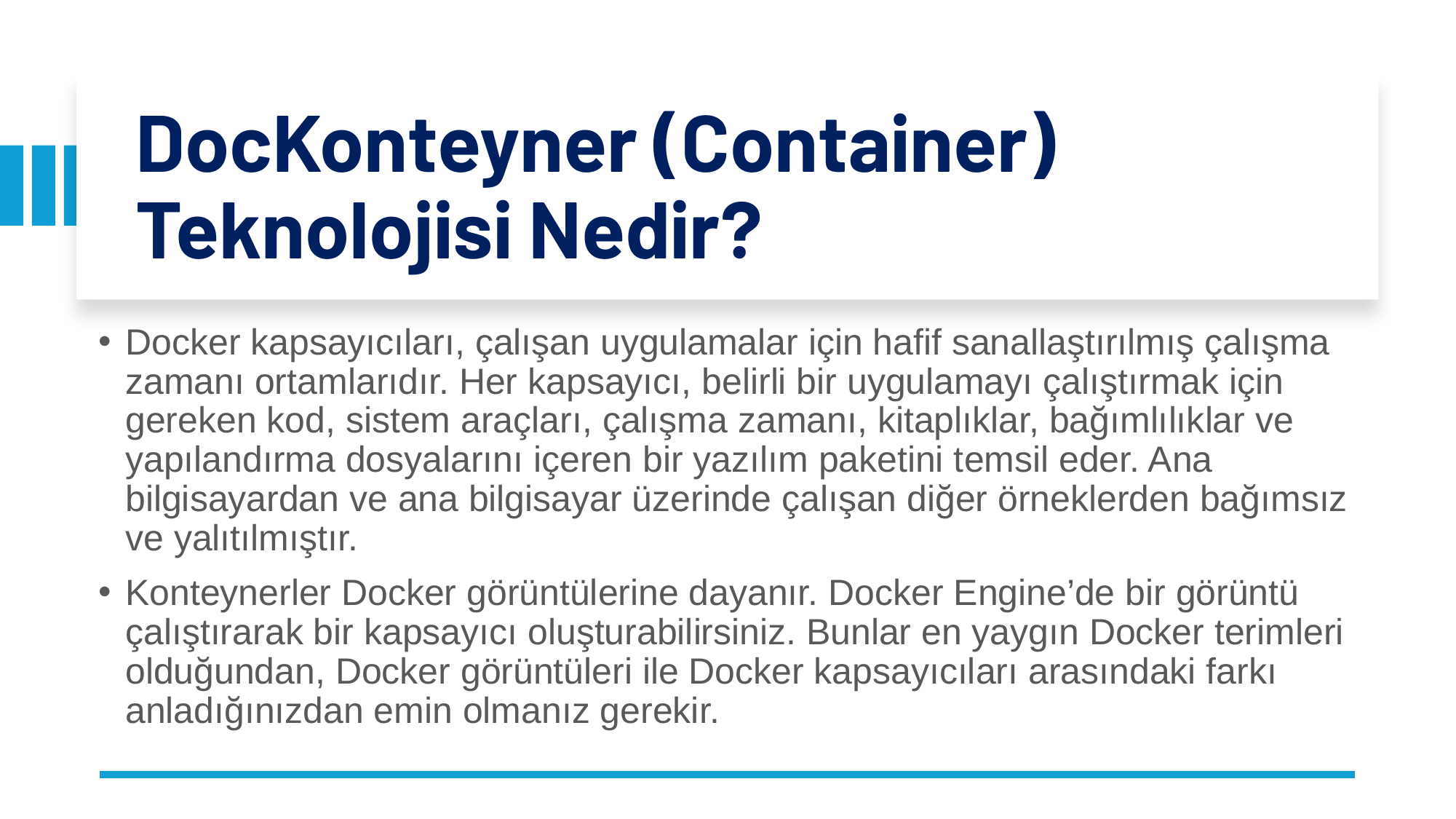

# DocKonteyner (Container) Teknolojisi Nedir?

Docker kapsayıcıları, çalışan uygulamalar için hafif sanallaştırılmış çalışma zamanı ortamlarıdır. Her kapsayıcı, belirli bir uygulamayı çalıştırmak için gereken kod, sistem araçları, çalışma zamanı, kitaplıklar, bağımlılıklar ve yapılandırma dosyalarını içeren bir yazılım paketini temsil eder. Ana bilgisayardan ve ana bilgisayar üzerinde çalışan diğer örneklerden bağımsız ve yalıtılmıştır.
Konteynerler Docker görüntülerine dayanır. Docker Engine’de bir görüntü çalıştırarak bir kapsayıcı oluşturabilirsiniz. Bunlar en yaygın Docker terimleri olduğundan, Docker görüntüleri ile Docker kapsayıcıları arasındaki farkı anladığınızdan emin olmanız gerekir.